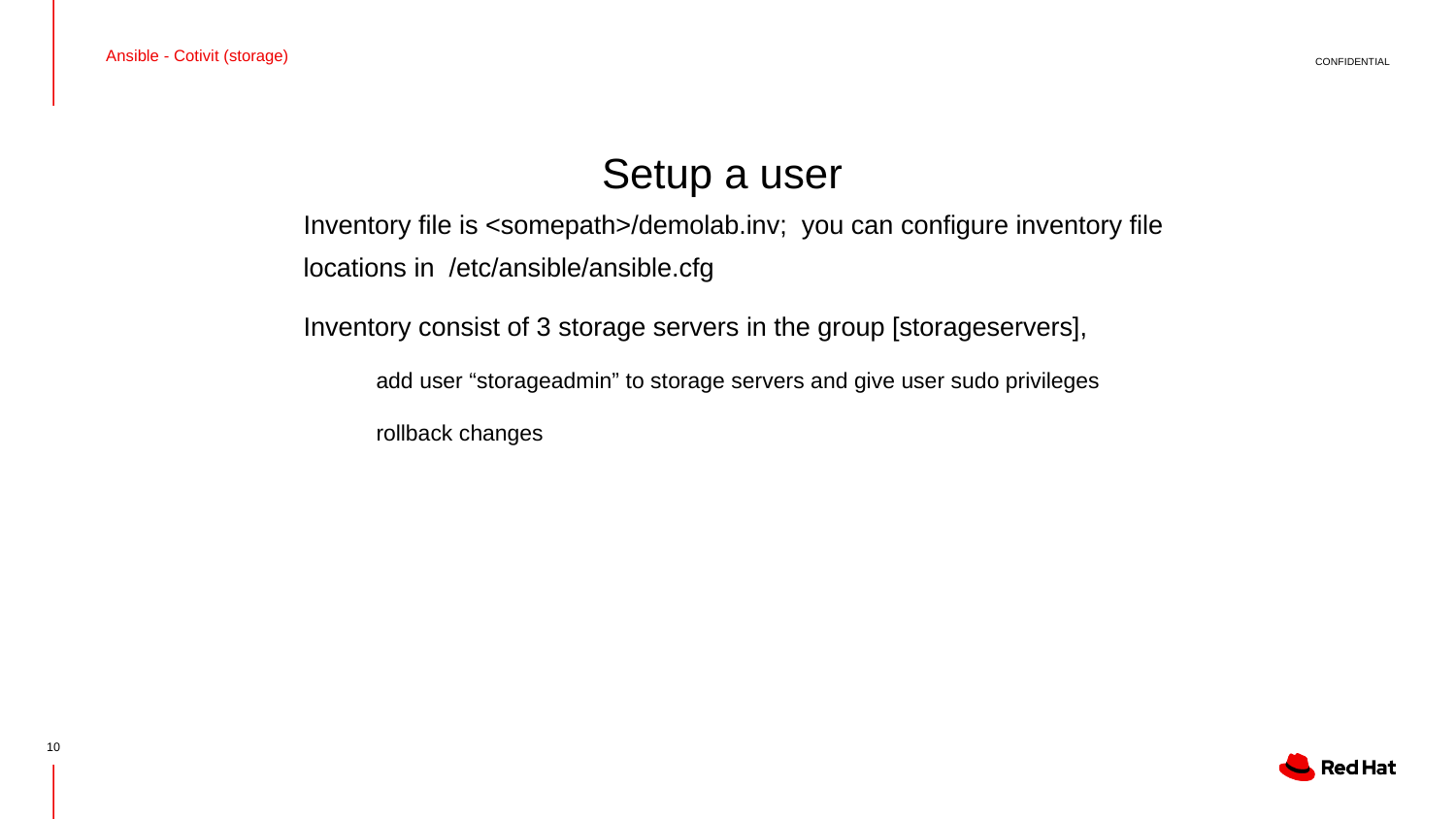

Ansible - Cotivit (storage)
# Setup a user
Inventory file is <somepath>/demolab.inv;  you can configure inventory file locations in  /etc/ansible/ansible.cfg
Inventory consist of 3 storage servers in the group [storageservers],
add user “storageadmin” to storage servers and give user sudo privileges
rollback changes

10